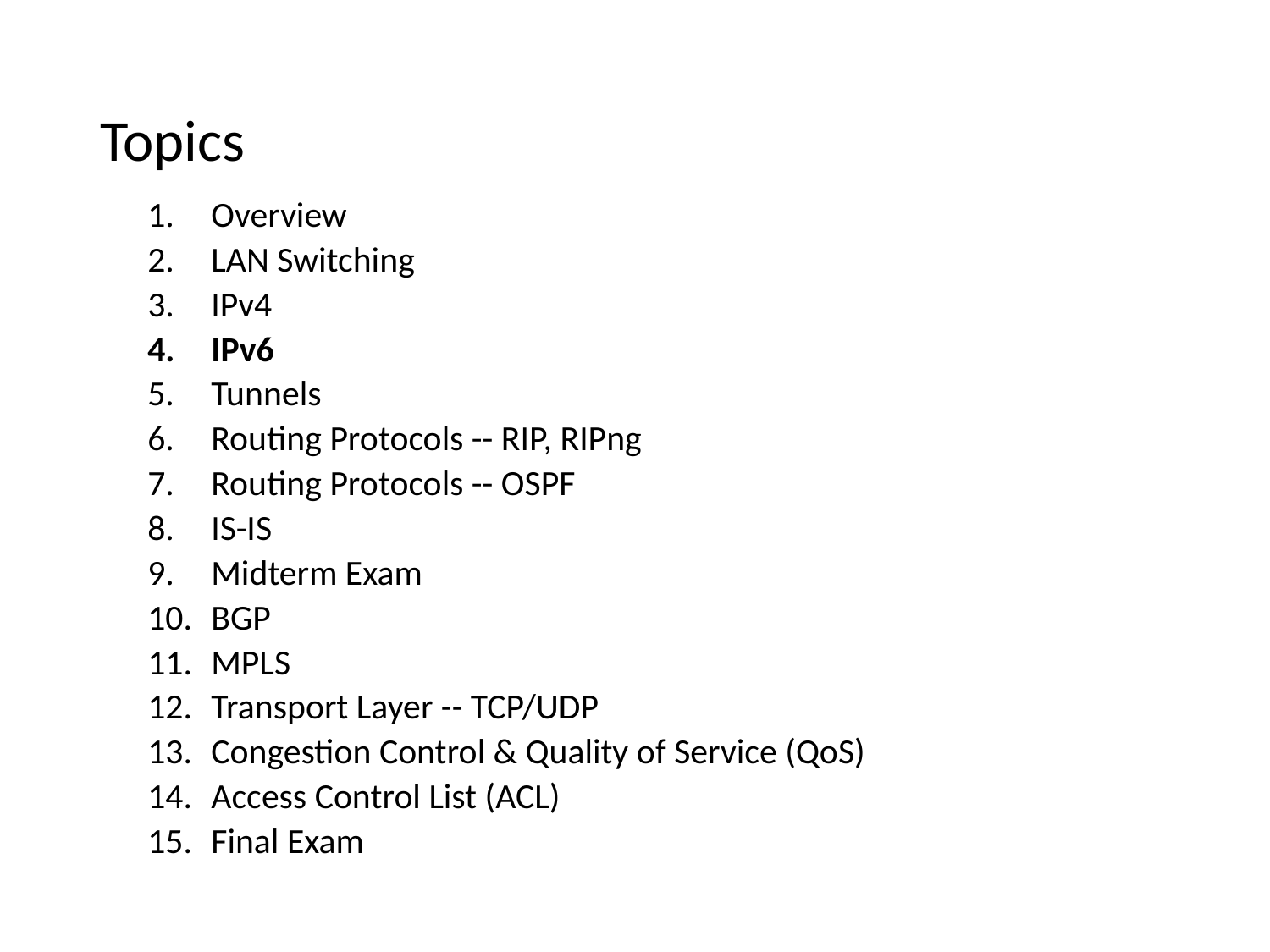

# Topics
Overview
LAN Switching
IPv4
IPv6
Tunnels
Routing Protocols -- RIP, RIPng
Routing Protocols -- OSPF
IS-IS
Midterm Exam
BGP
MPLS
Transport Layer -- TCP/UDP
Congestion Control & Quality of Service (QoS)
Access Control List (ACL)
Final Exam